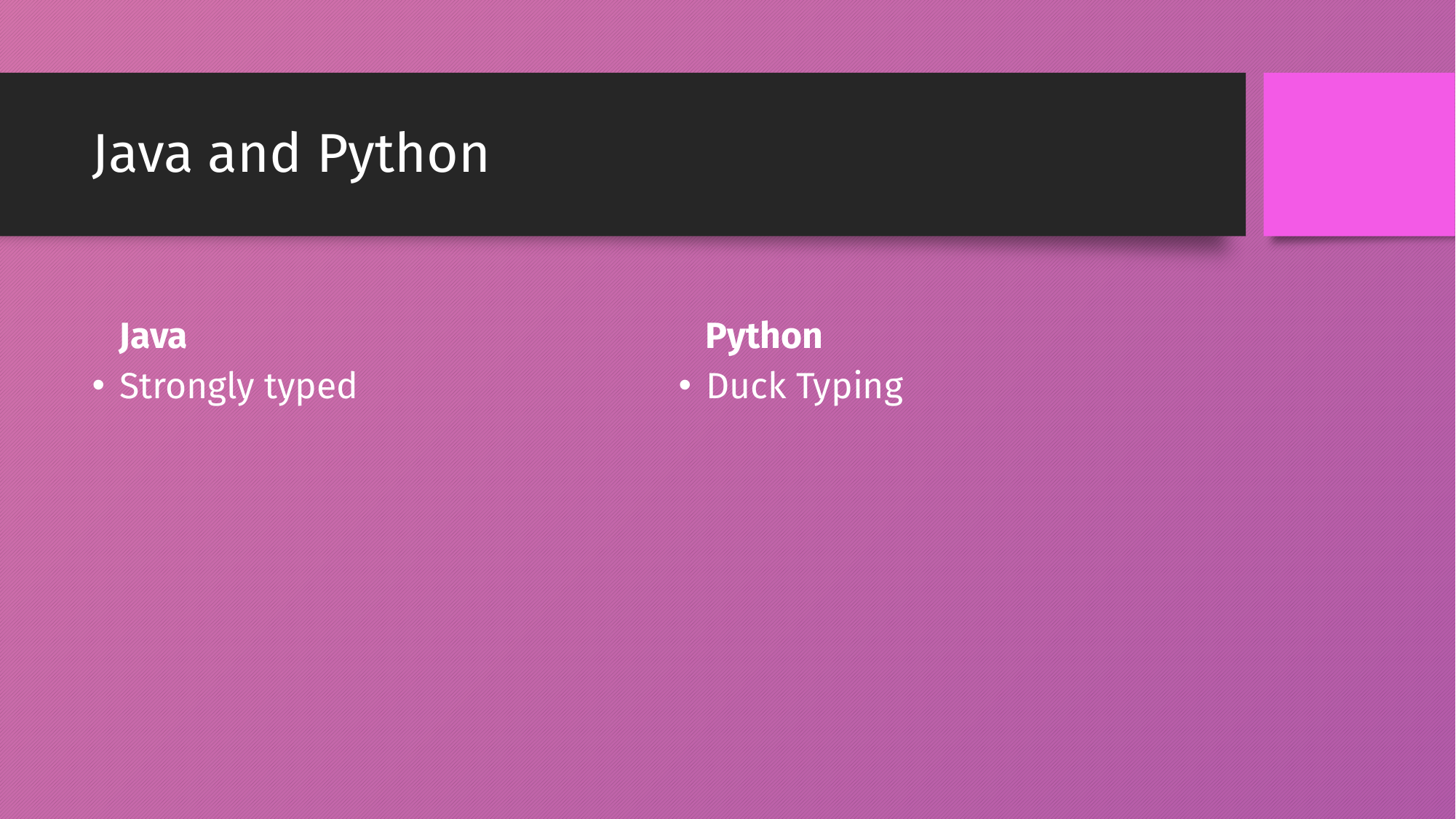

# Java and Python
Java
Python
Strongly typed

Duck Typing